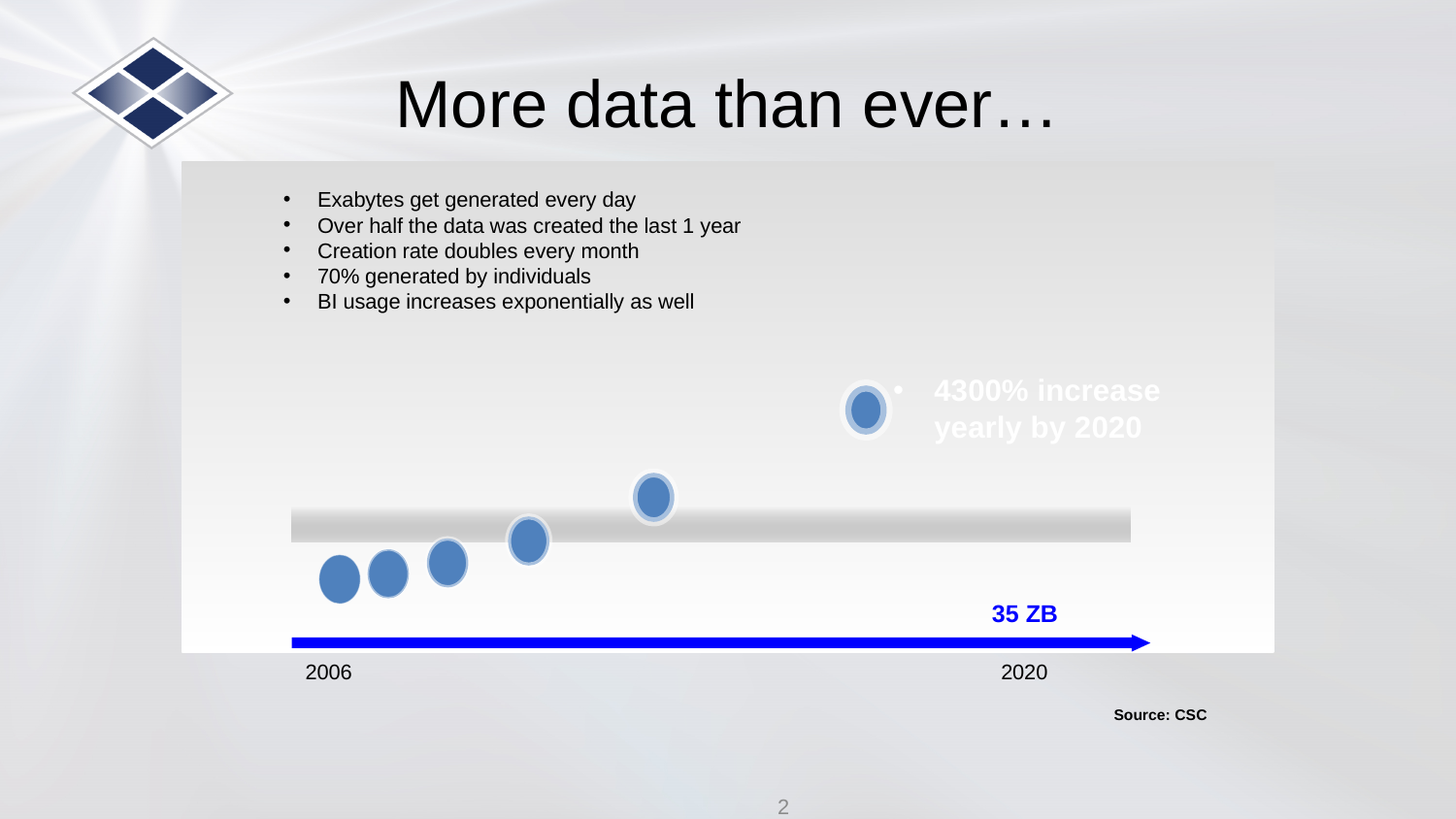

More data than ever…

Exabytes get generated every day
Over half the data was created the last 1 year
Creation rate doubles every month
70% generated by individuals
BI usage increases exponentially as well
4300% increase yearly by 2020

35 ZB

2006
2020
Source: CSC
                                                                                                                                                                         2